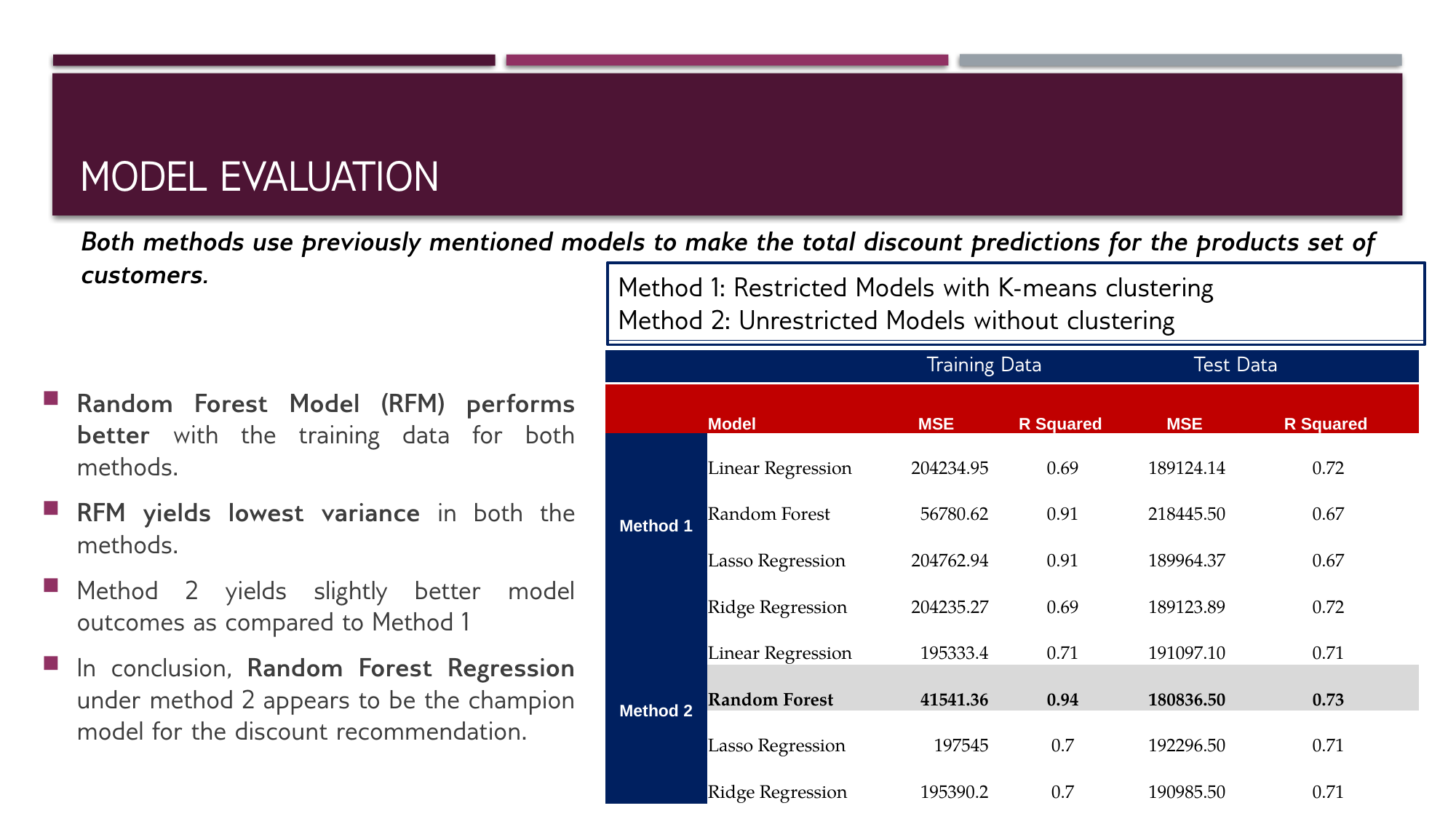

# Model Evaluation
Both methods use previously mentioned models to make the total discount predictions for the products set of customers.

Method 1: Restricted Models with K-means clustering
Method 2: Unrestricted Models without clustering

Random Forest Model (RFM) performs better with the training data for both methods.
RFM yields lowest variance in both the methods.
Method 2 yields slightly better model outcomes as compared to Method 1
In conclusion, Random Forest Regression under method 2 appears to be the champion model for the discount recommendation.

| Training Data | Test Data |
| --- | --- |
|  | Model | MSE | R Squared | MSE | R Squared |
| --- | --- | --- | --- | --- | --- |
| Method 1 | Linear Regression | 204234.95 | 0.69 | 189124.14 | 0.72 |
|  | Random Forest | 56780.62 | 0.91 | 218445.50 | 0.67 |
|  | Lasso Regression | 204762.94 | 0.91 | 189964.37 | 0.67 |
|  | Ridge Regression | 204235.27 | 0.69 | 189123.89 | 0.72 |
| Method 2 | Linear Regression | 195333.4 | 0.71 | 191097.10 | 0.71 |
|  | Random Forest | 41541.36 | 0.94 | 180836.50 | 0.73 |
|  | Lasso Regression | 197545 | 0.7 | 192296.50 | 0.71 |
|  | Ridge Regression | 195390.2 | 0.7 | 190985.50 | 0.71 |